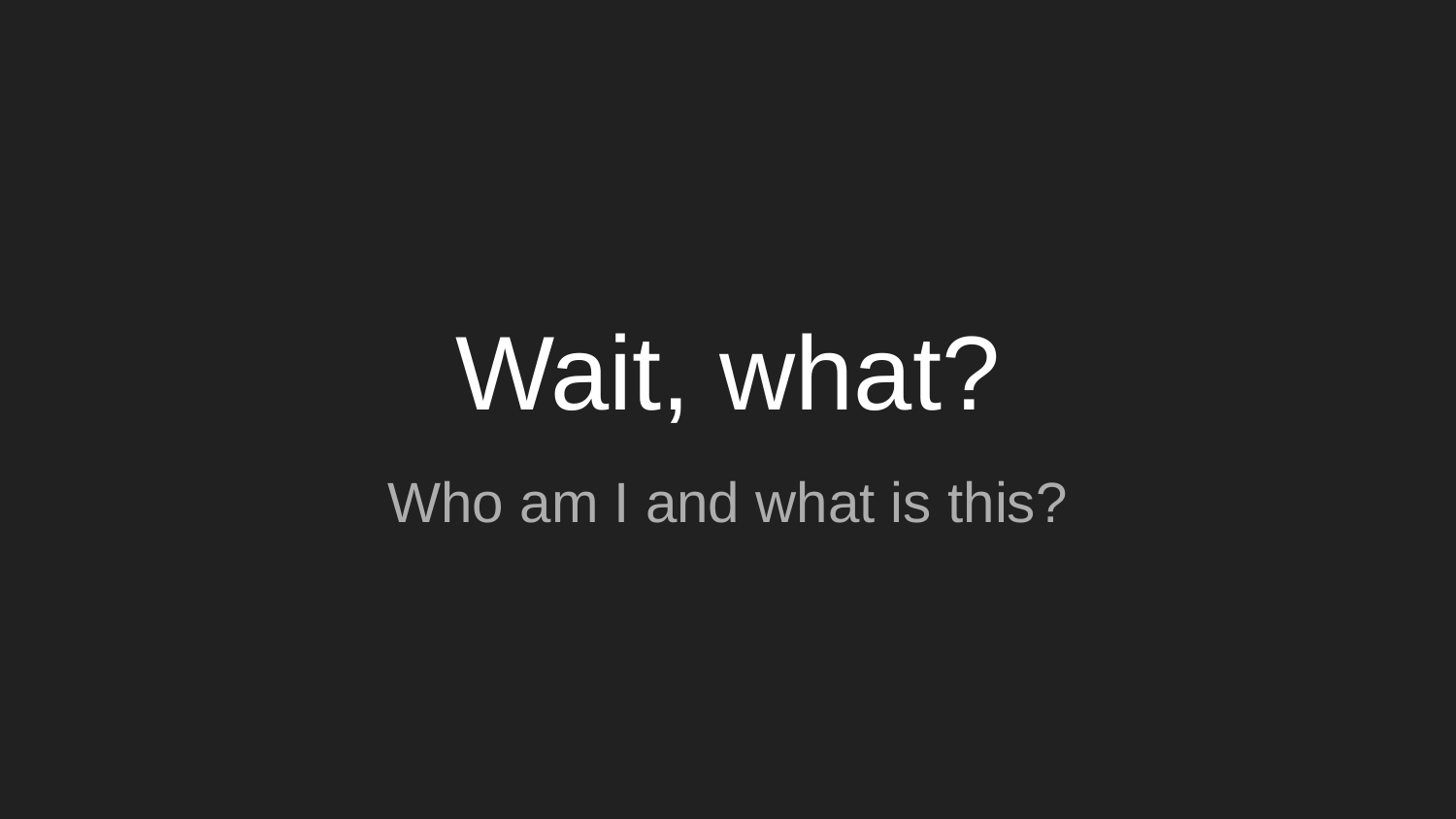

# Wait, what?
Who am I and what is this?